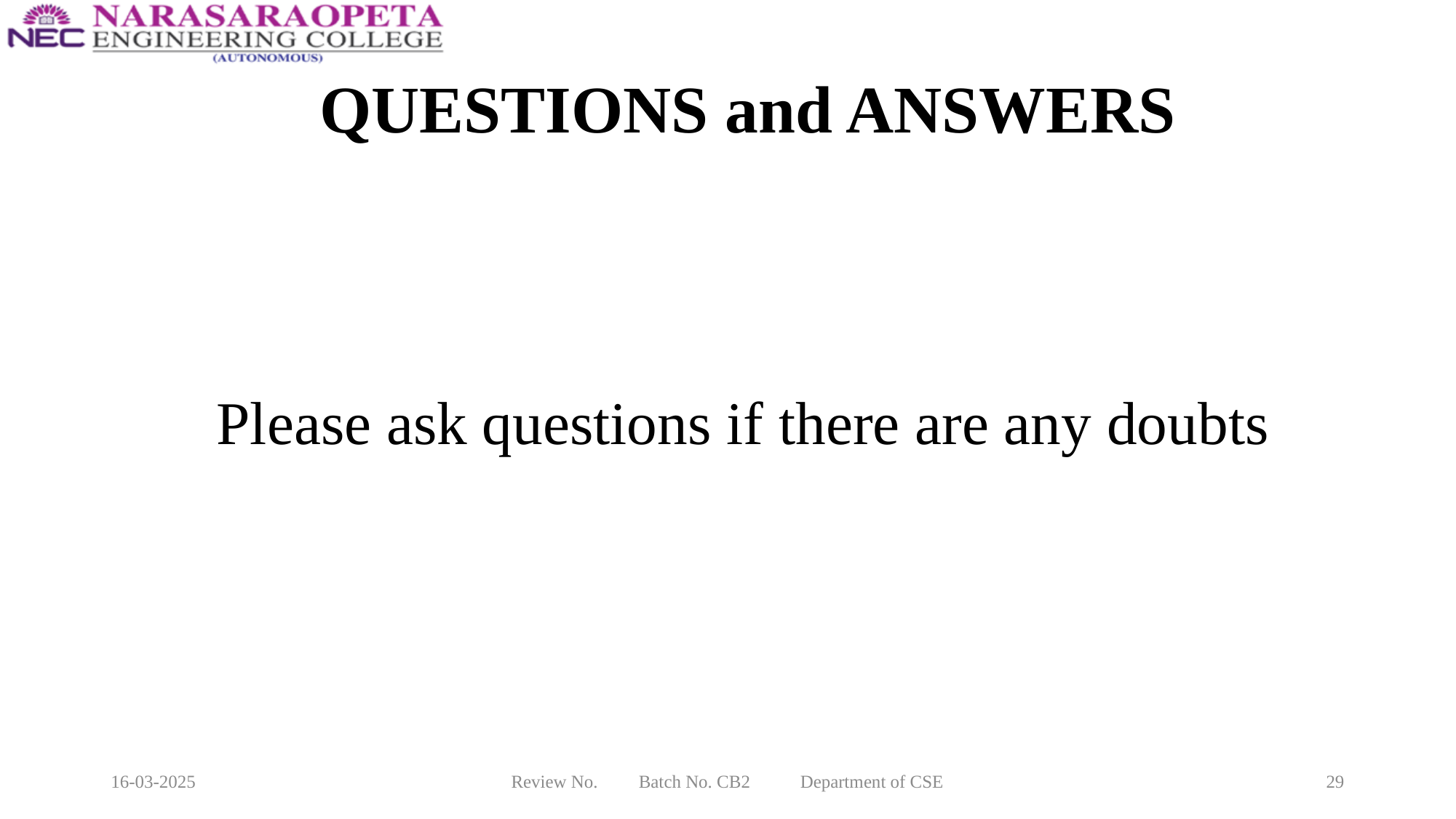

# QUESTIONS and ANSWERS

       Please ask questions if there are any doubts
16-03-2025
Review No.         Batch No. CB2           Department of CSE
29